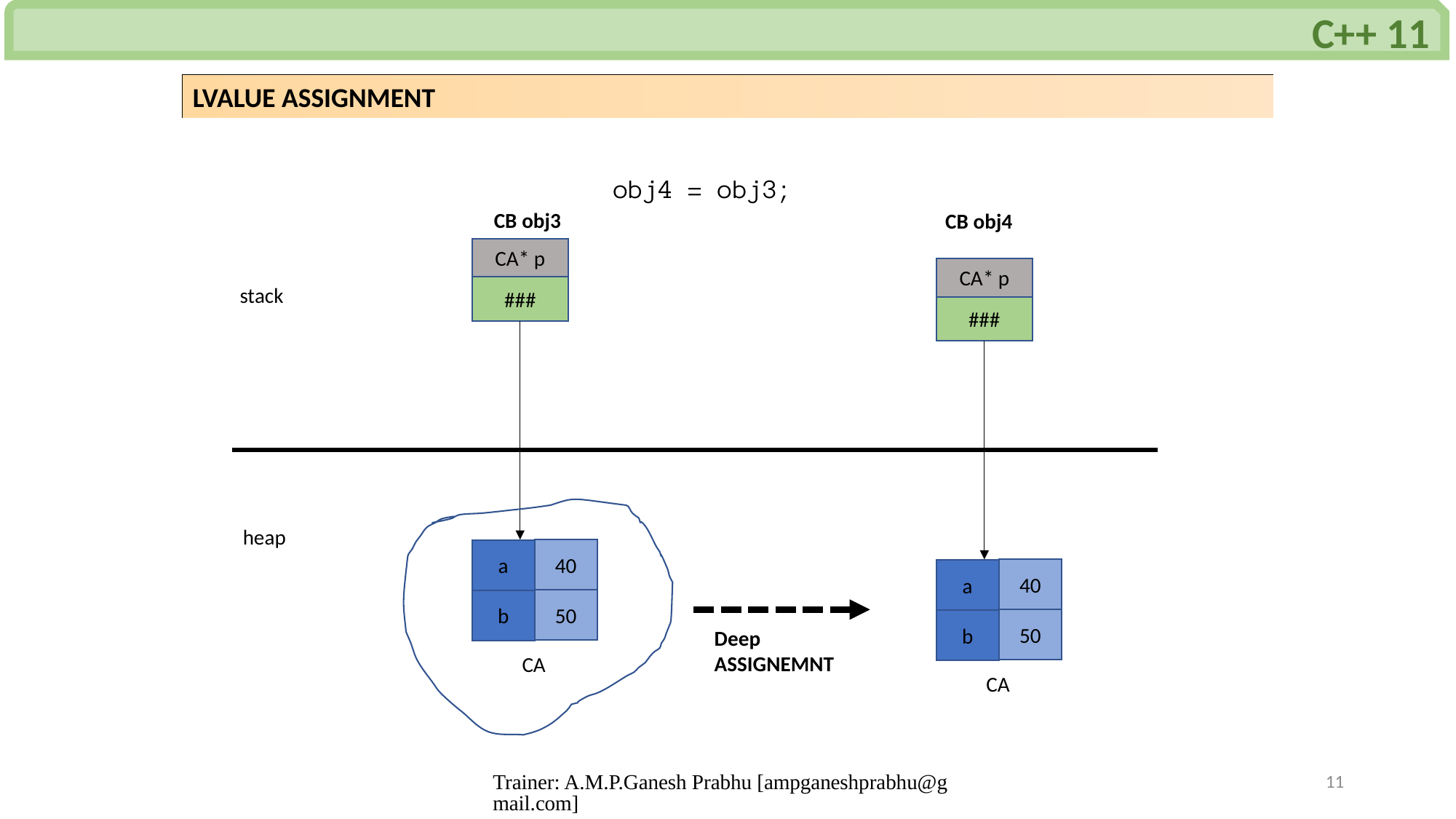

C++ 11
LVALUE ASSIGNMENT
obj4 = obj3;
CB obj3
CB obj4
CA* p
###
CA* p
###
stack

heap
40
a
50
b
40
a
50
b
Deep ASSIGNEMNT
CA
CA
Trainer: A.M.P.Ganesh Prabhu [ampganeshprabhu@gmail.com]
11